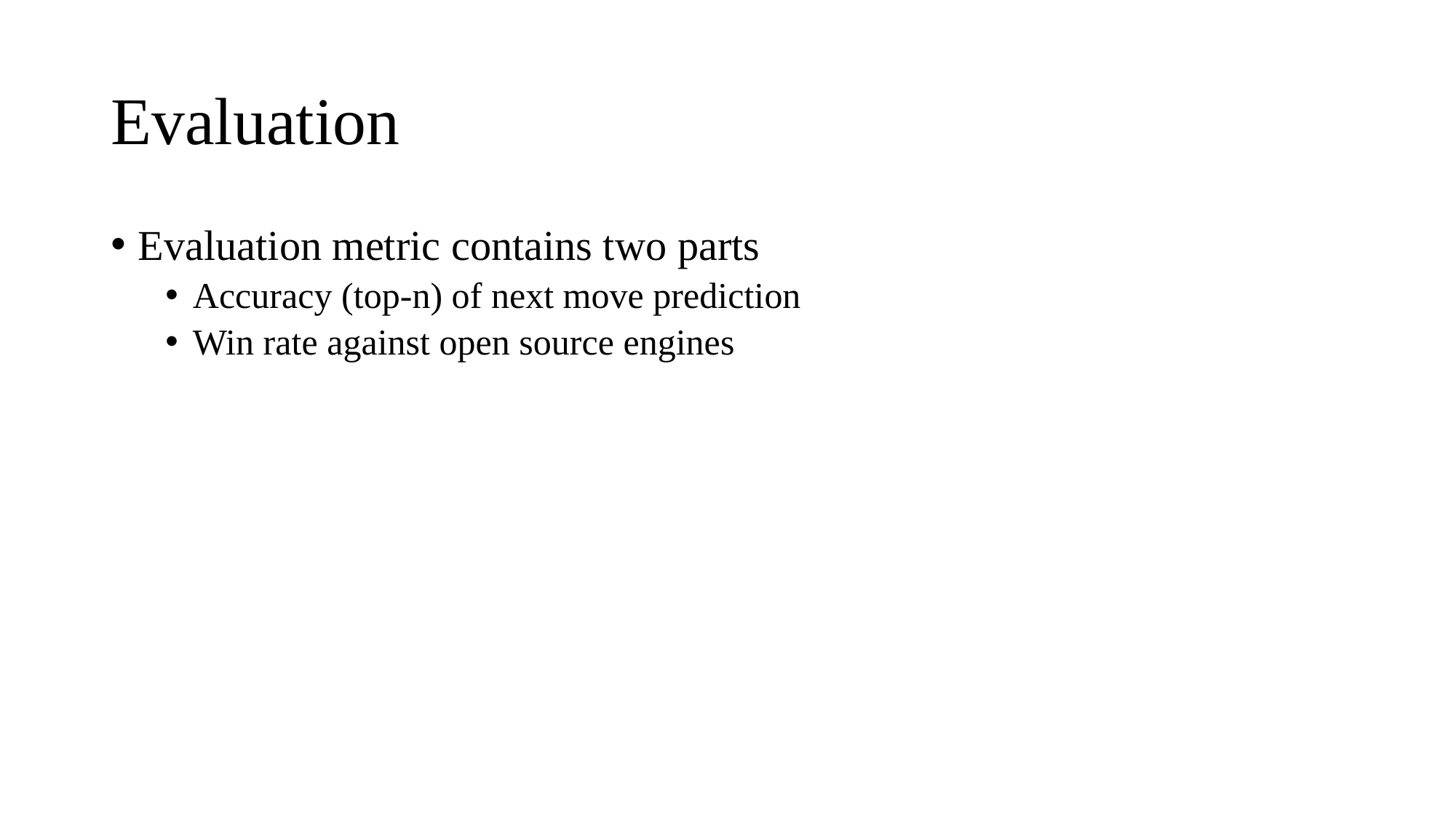

# Evaluation
Evaluation metric contains two parts
Accuracy (top-n) of next move prediction
Win rate against open source engines